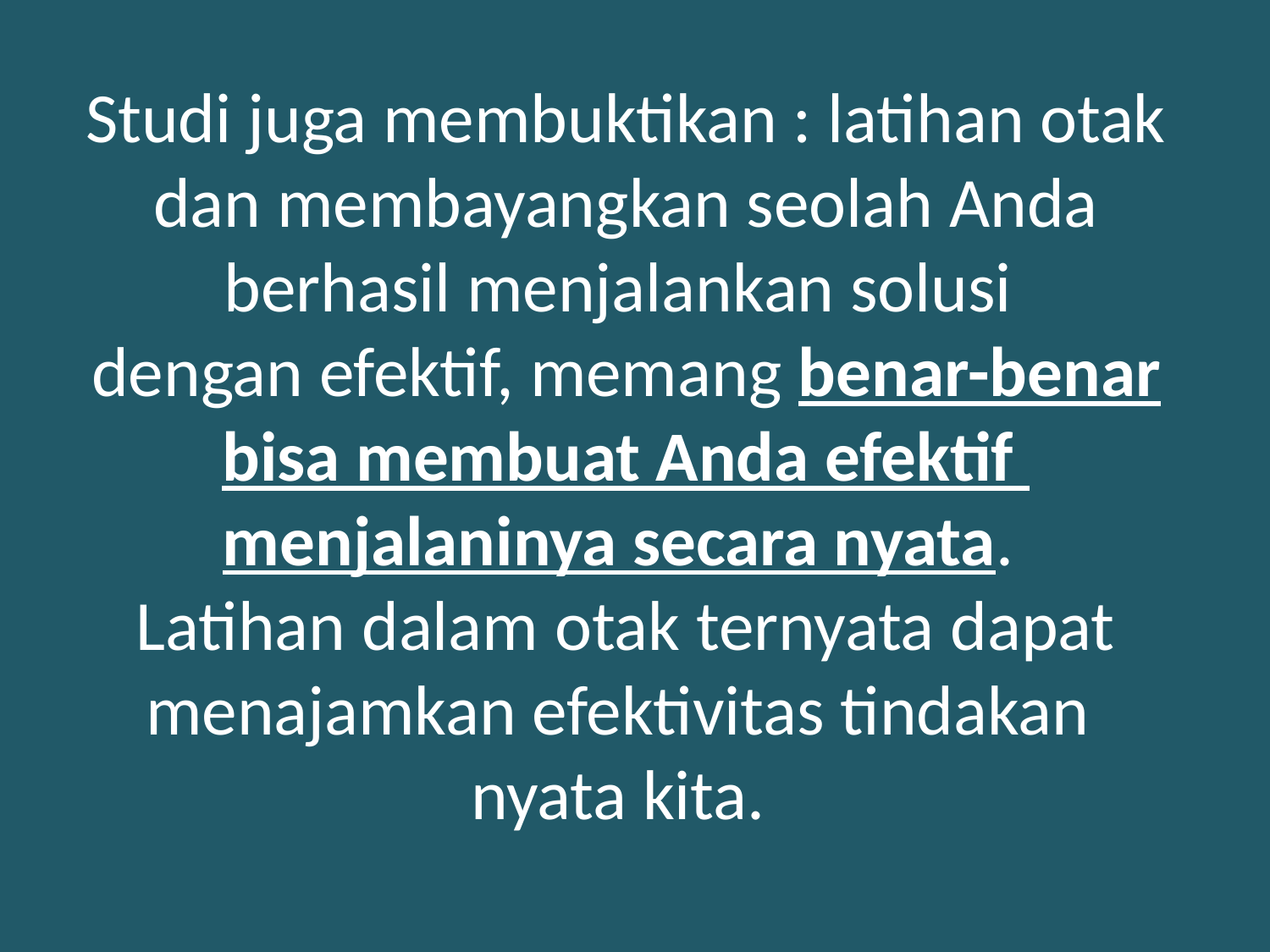

Studi juga membuktikan : latihan otak dan membayangkan seolah Anda berhasil menjalankan solusi
dengan efektif, memang benar-benar bisa membuat Anda efektif
menjalaninya secara nyata.
Latihan dalam otak ternyata dapat menajamkan efektivitas tindakan
nyata kita.